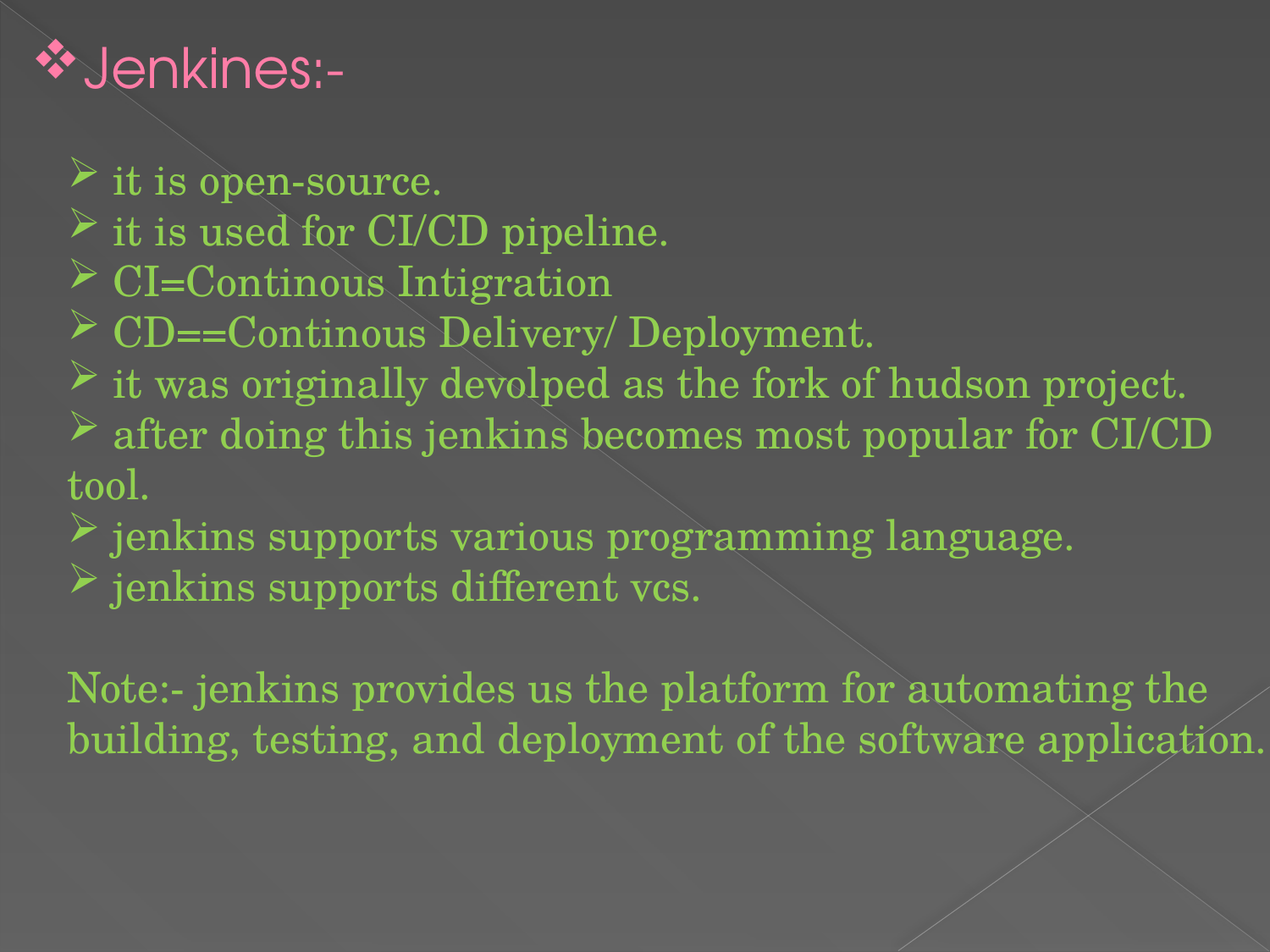

# Jenkines:-
 it is open-source.
 it is used for CI/CD pipeline.
 CI=Continous Intigration
 CD==Continous Delivery/ Deployment.
 it was originally devolped as the fork of hudson project.
 after doing this jenkins becomes most popular for CI/CD tool.
 jenkins supports various programming language.
 jenkins supports different vcs.

Note:- jenkins provides us the platform for automating the building, testing, and deployment of the software application.